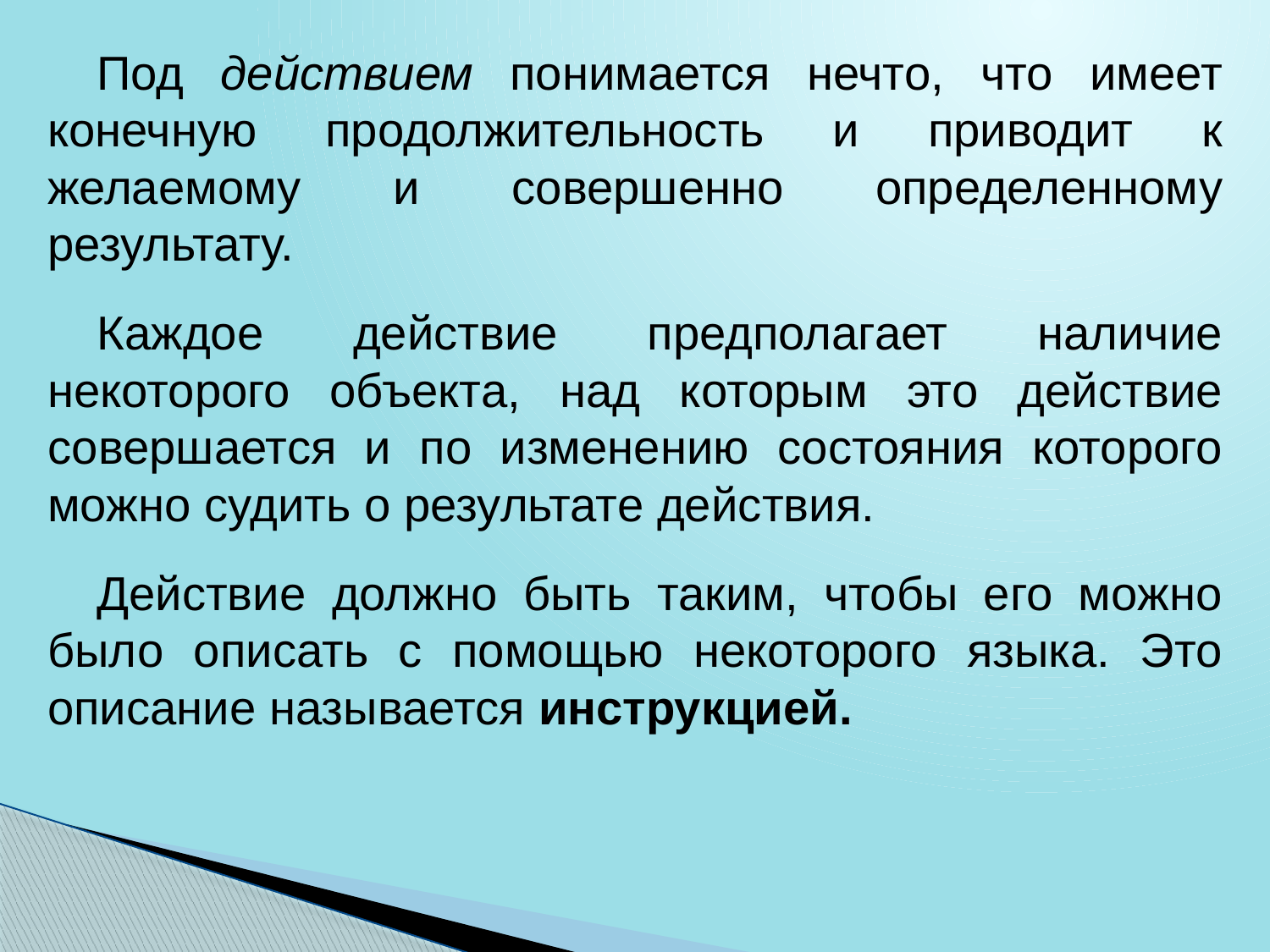

Под действием понимается нечто, что имеет конечную продолжительность и приводит к желаемому и совершенно определенному результату.
Каждое действие предполагает наличие некоторого объекта, над которым это действие совершается и по изменению состояния которого можно судить о результате действия.
Действие должно быть таким, чтобы его можно было описать с помощью некоторого языка. Это описание называется инструкцией.